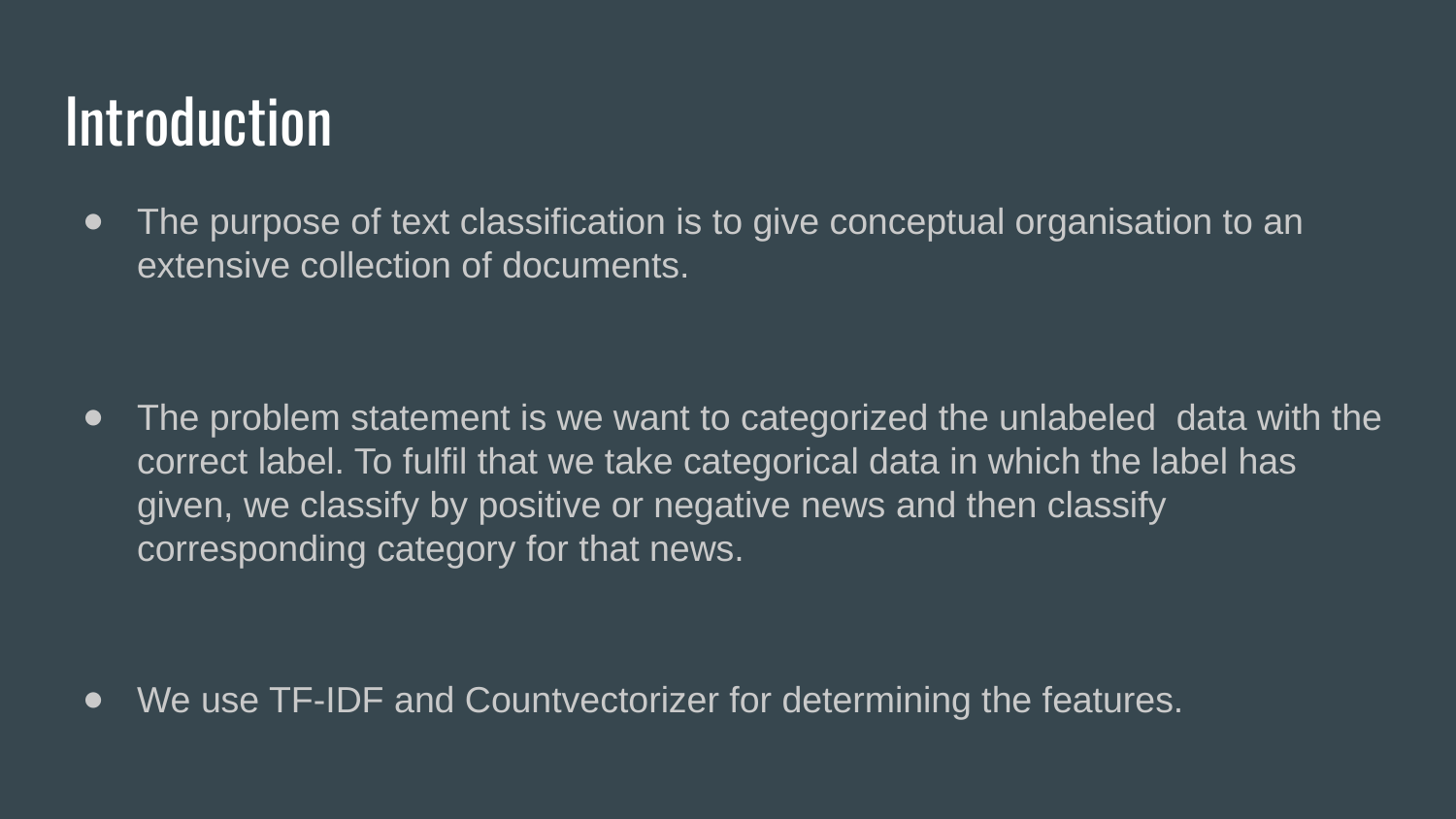

# Introduction
The purpose of text classification is to give conceptual organisation to an extensive collection of documents.

The problem statement is we want to categorized the unlabeled  data with the correct label. To fulfil that we take categorical data in which the label has given, we classify by positive or negative news and then classify corresponding category for that news.

We use TF-IDF and Countvectorizer for determining the features.